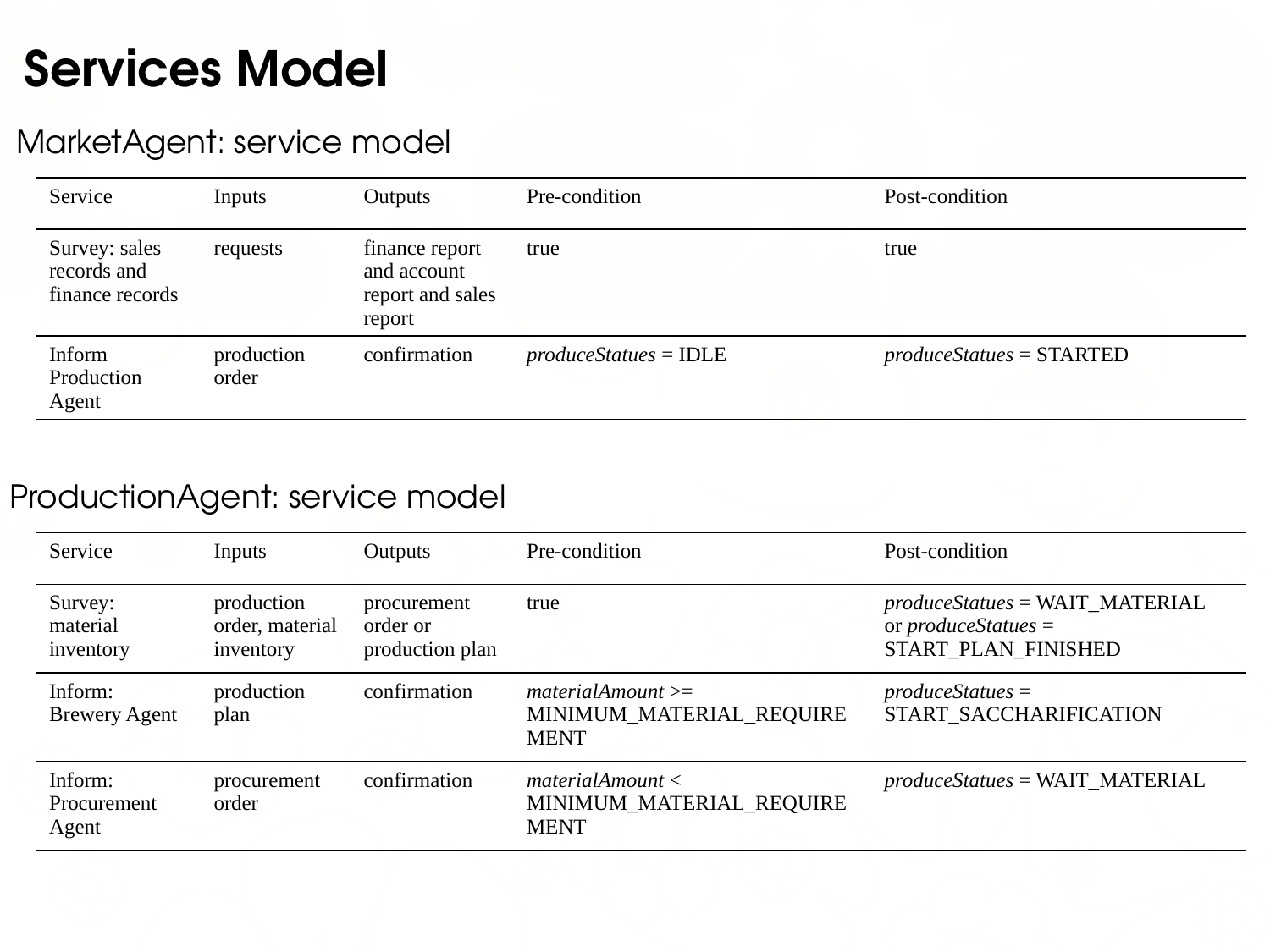

Services Model
MarketAgent: service model
| Service | Inputs | Outputs | Pre-condition | Post-condition |
| --- | --- | --- | --- | --- |
| Survey: sales records and finance records | requests | finance report and account report and sales report | true | true |
| Inform Production Agent | production order | confirmation | produceStatues = IDLE | produceStatues = STARTED |
ProductionAgent: service model
| Service | Inputs | Outputs | Pre-condition | Post-condition |
| --- | --- | --- | --- | --- |
| Survey: material inventory | production order, material inventory | procurement order or production plan | true | produceStatues = WAIT\_MATERIAL or produceStatues = START\_PLAN\_FINISHED |
| Inform: Brewery Agent | production plan | confirmation | materialAmount >= MINIMUM\_MATERIAL\_REQUIREMENT | produceStatues = START\_SACCHARIFICATION |
| Inform: Procurement Agent | procurement order | confirmation | materialAmount < MINIMUM\_MATERIAL\_REQUIREMENT | produceStatues = WAIT\_MATERIAL |